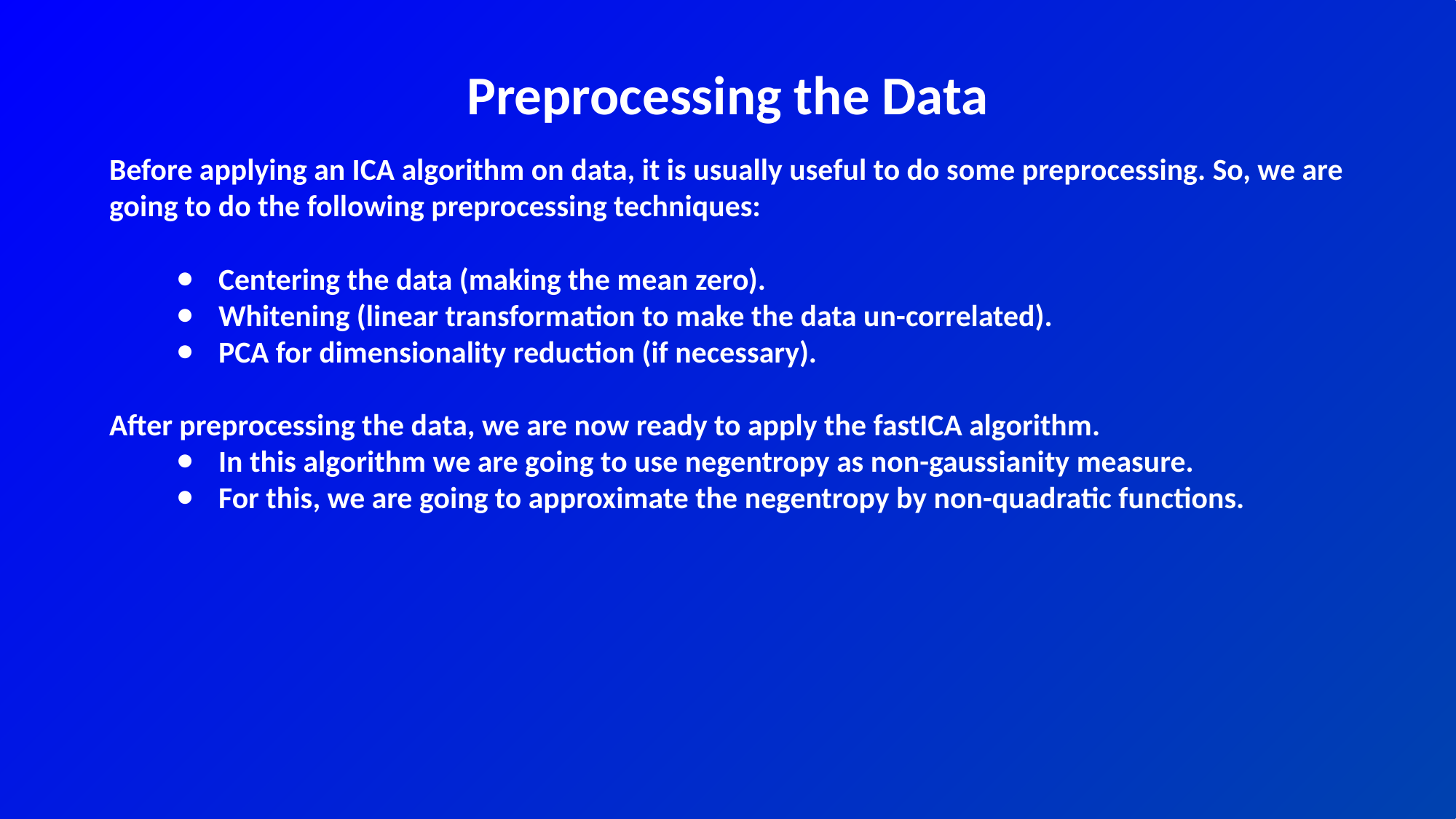

# Preprocessing the Data
Before applying an ICA algorithm on data, it is usually useful to do some preprocessing. So, we are going to do the following preprocessing techniques:

Centering the data (making the mean zero).
Whitening (linear transformation to make the data un-correlated).
PCA for dimensionality reduction (if necessary).

After preprocessing the data, we are now ready to apply the fastICA algorithm.
In this algorithm we are going to use negentropy as non-gaussianity measure.
For this, we are going to approximate the negentropy by non-quadratic functions.